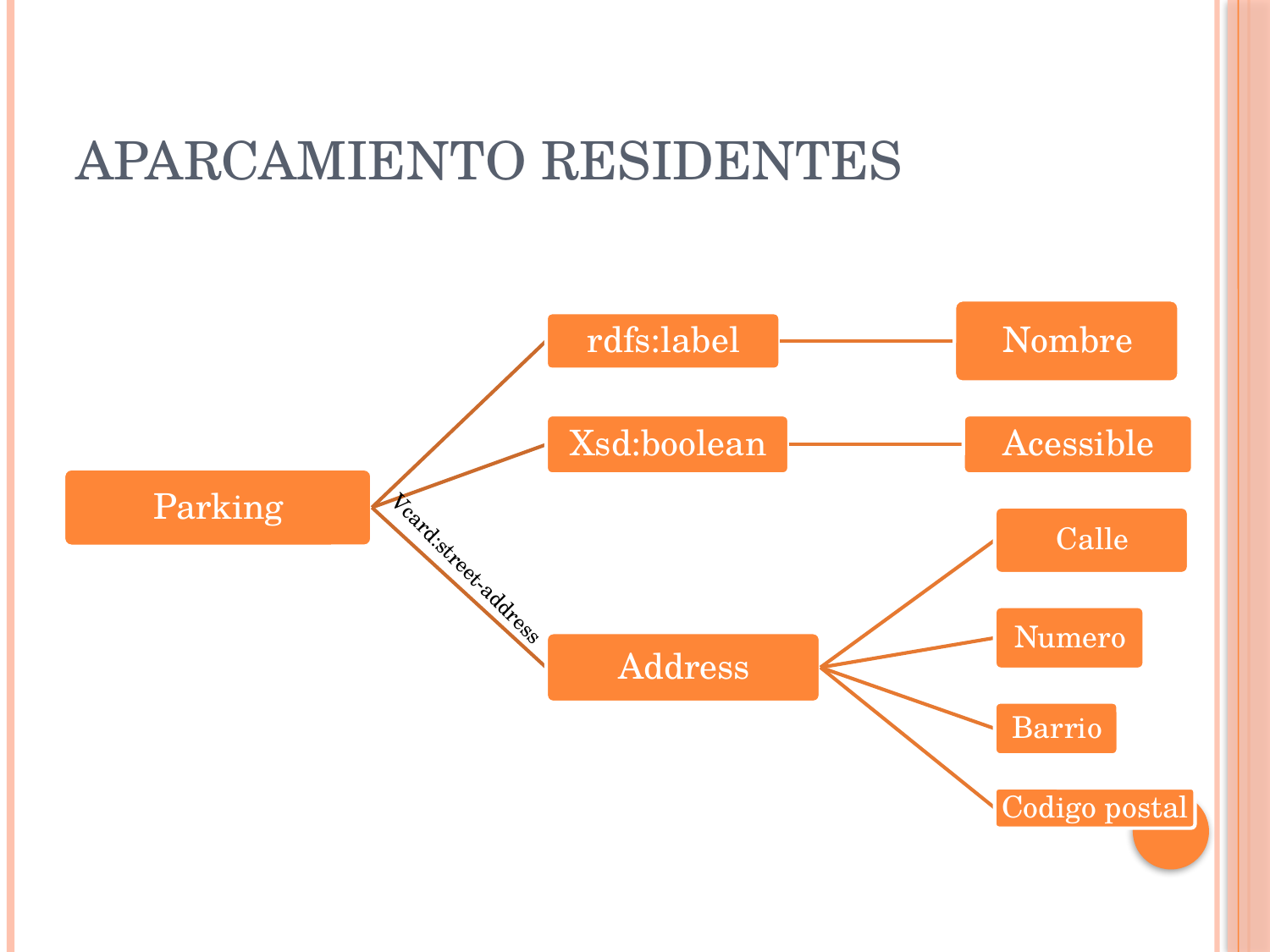

# Aparcamiento residentes
Parking

rdfs:label

Nombre

Xsd:boolean

Acessible

Address

Calle

Numero

Barrio

Codigo postal
Vcard:street-address